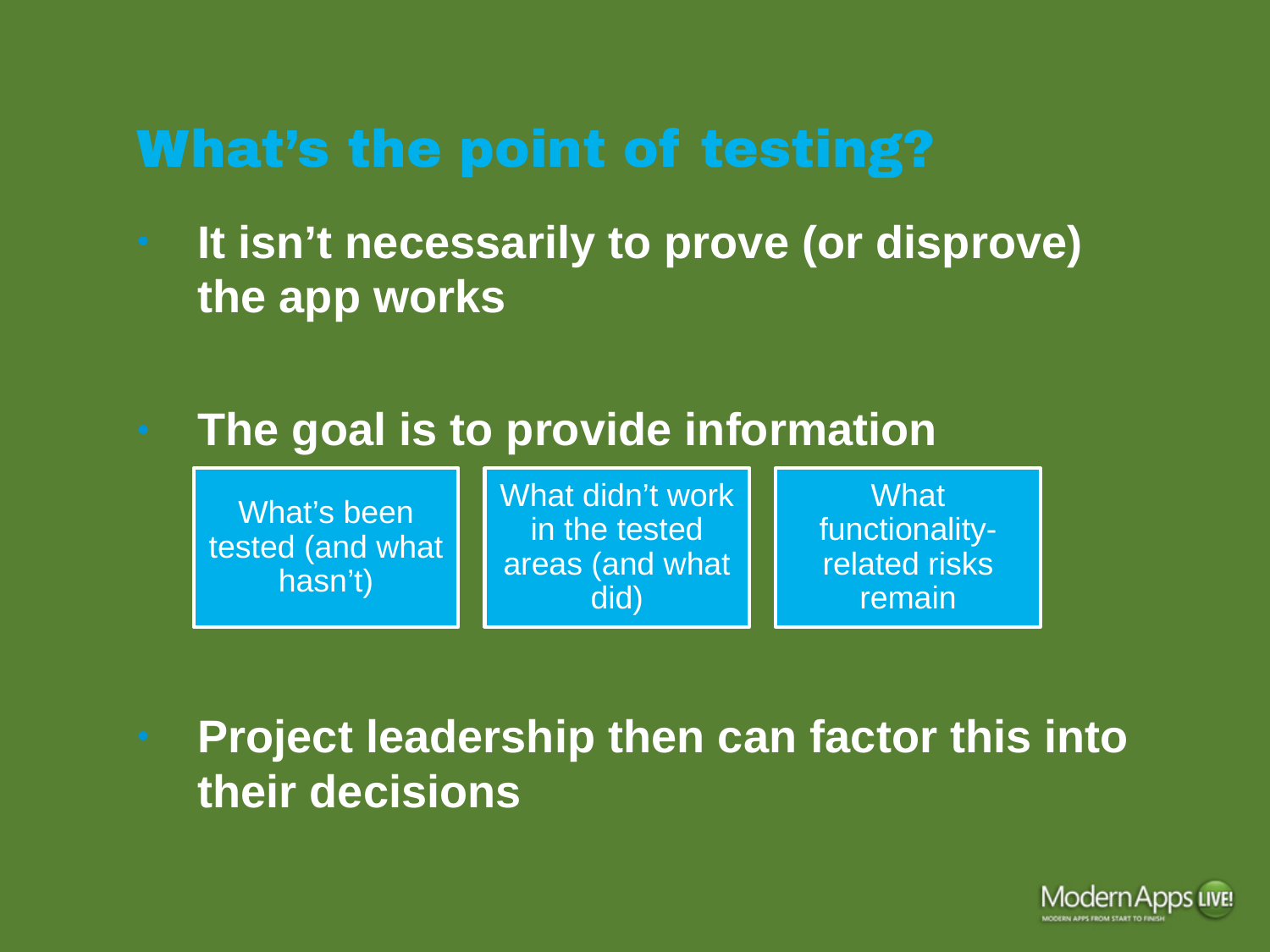

# What’s the point of testing?
It isn’t necessarily to prove (or disprove) the app works

The goal is to provide information

Project leadership then can factor this into their decisions
What’s been tested (and what hasn’t)
What didn’t work in the tested areas (and what did)
What functionality-related risks remain